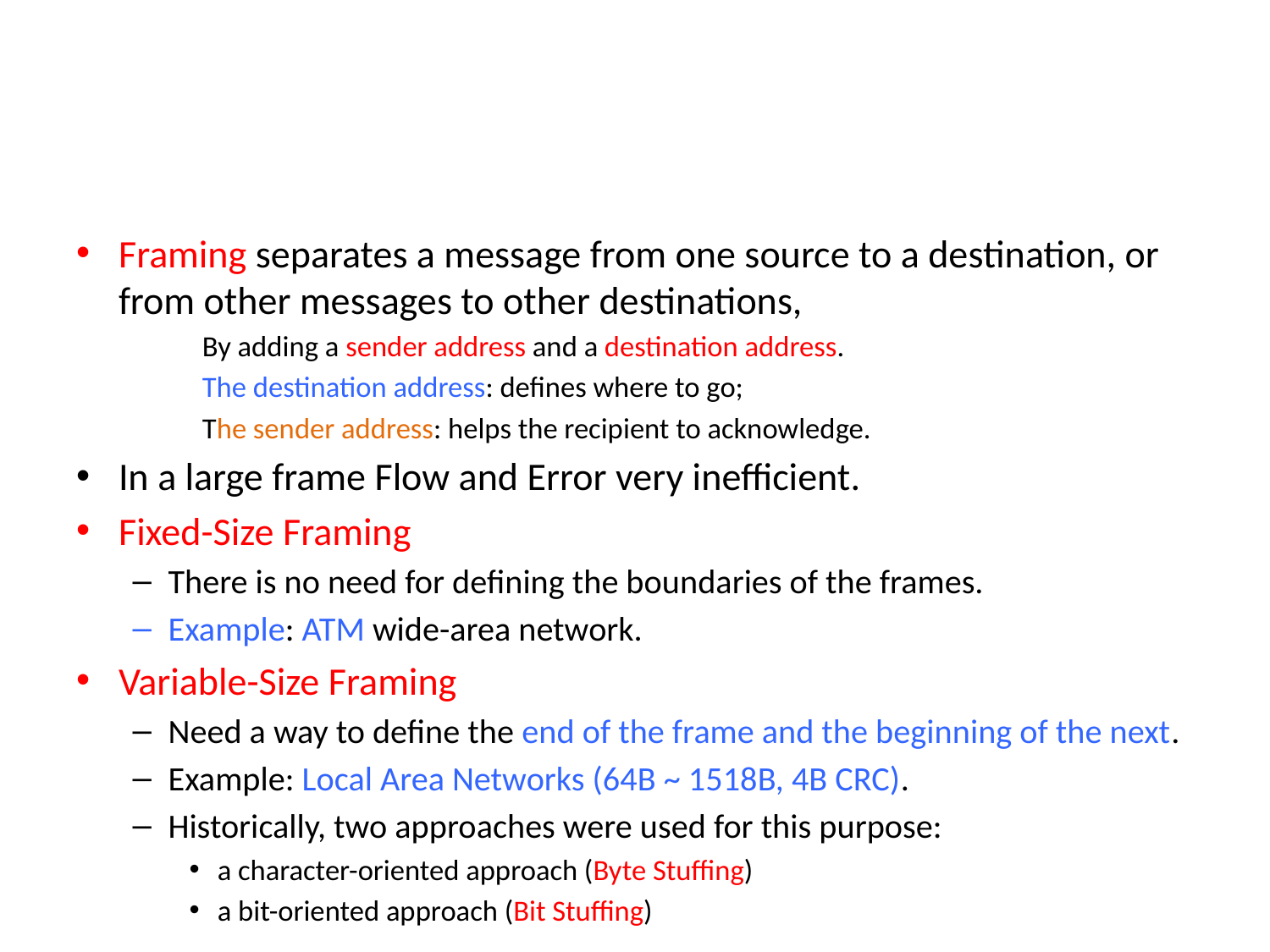

#
Framing separates a message from one source to a destination, or from other messages to other destinations,
  By adding a sender address and a destination address.
  The destination address: defines where to go;
  The sender address: helps the recipient to acknowledge.
In a large frame Flow and Error very inefficient.
Fixed-Size Framing
There is no need for defining the boundaries of the frames.
Example: ATM wide-area network.
Variable-Size Framing
Need a way to define the end of the frame and the beginning of the next.
Example: Local Area Networks (64B ~ 1518B, 4B CRC).
Historically, two approaches were used for this purpose:
a character-oriented approach (Byte Stuffing)
a bit-oriented approach (Bit Stuffing)